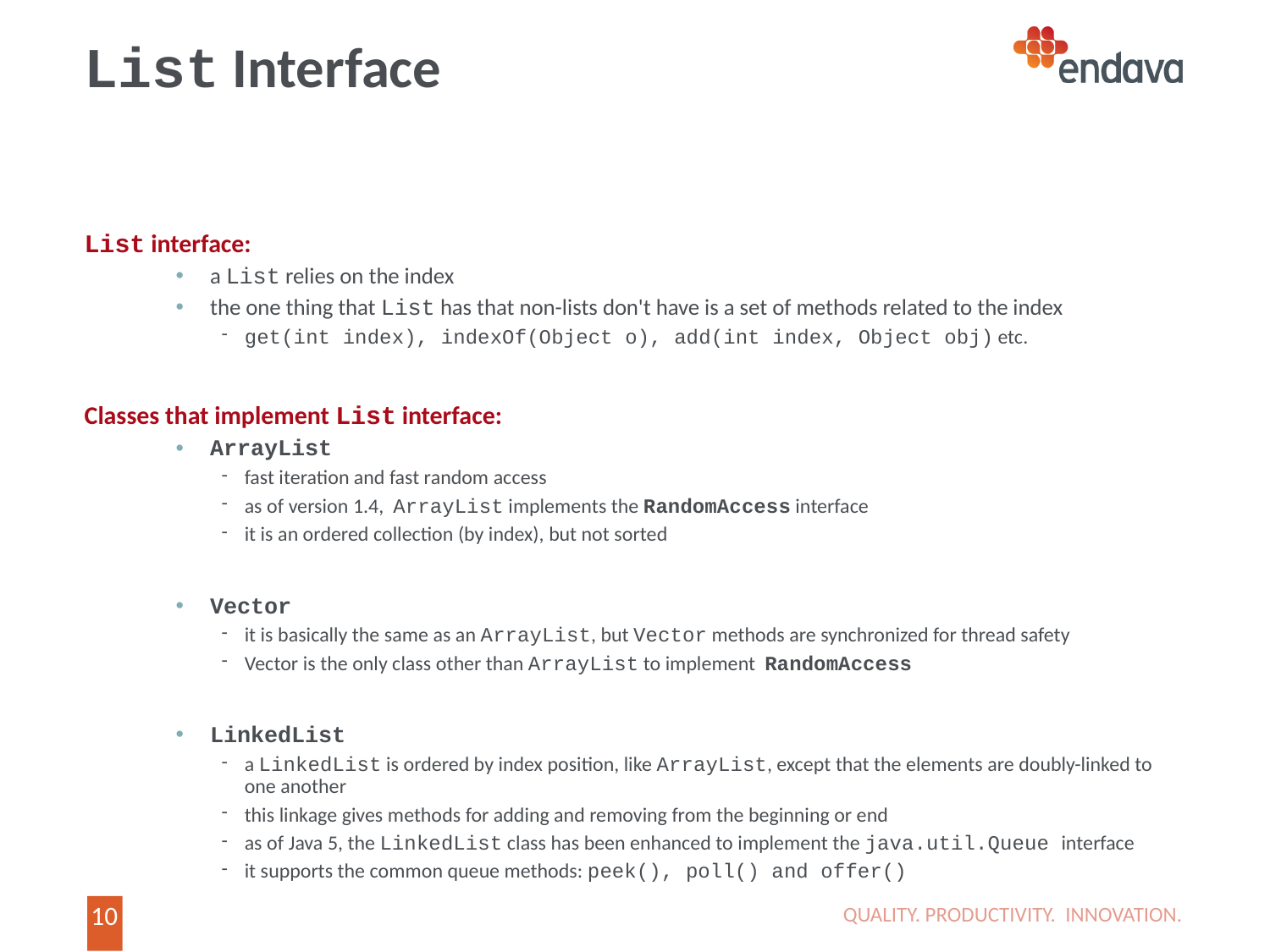

# List Interface
List interface:
a List relies on the index
the one thing that List has that non-lists don't have is a set of methods related to the index
get(int index), indexOf(Object o), add(int index, Object obj) etc.

Classes that implement List interface:
ArrayList
fast iteration and fast random access
as of version 1.4,  ArrayList implements the RandomAccess interface
it is an ordered collection (by index), but not sorted

Vector
it is basically the same as an ArrayList, but Vector methods are synchronized for thread safety
Vector is the only class other than ArrayList to implement  RandomAccess

LinkedList
a LinkedList is ordered by index position, like ArrayList, except that the elements are doubly-linked to one another
this linkage gives methods for adding and removing from the beginning or end
as of Java 5, the LinkedList class has been enhanced to implement the java.util.Queue interface
it supports the common queue methods: peek(), poll() and offer()
QUALITY. PRODUCTIVITY.  INNOVATION.